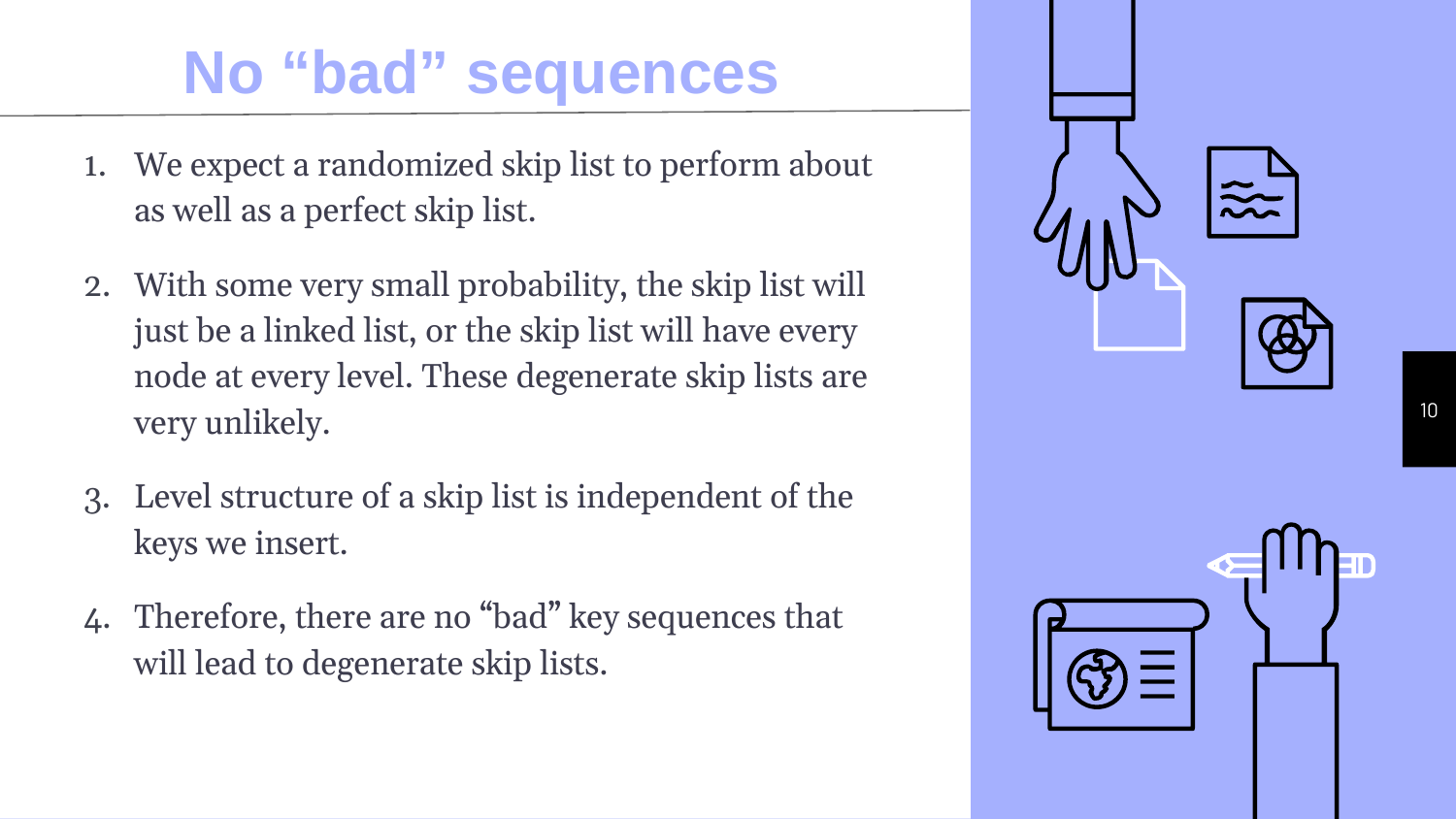

# No “bad” sequences
We expect a randomized skip list to perform about as well as a perfect skip list.
With some very small probability, the skip list will just be a linked list, or the skip list will have every node at every level. These degenerate skip lists are very unlikely.
Level structure of a skip list is independent of the keys we insert.
Therefore, there are no “bad” key sequences that will lead to degenerate skip lists.

10